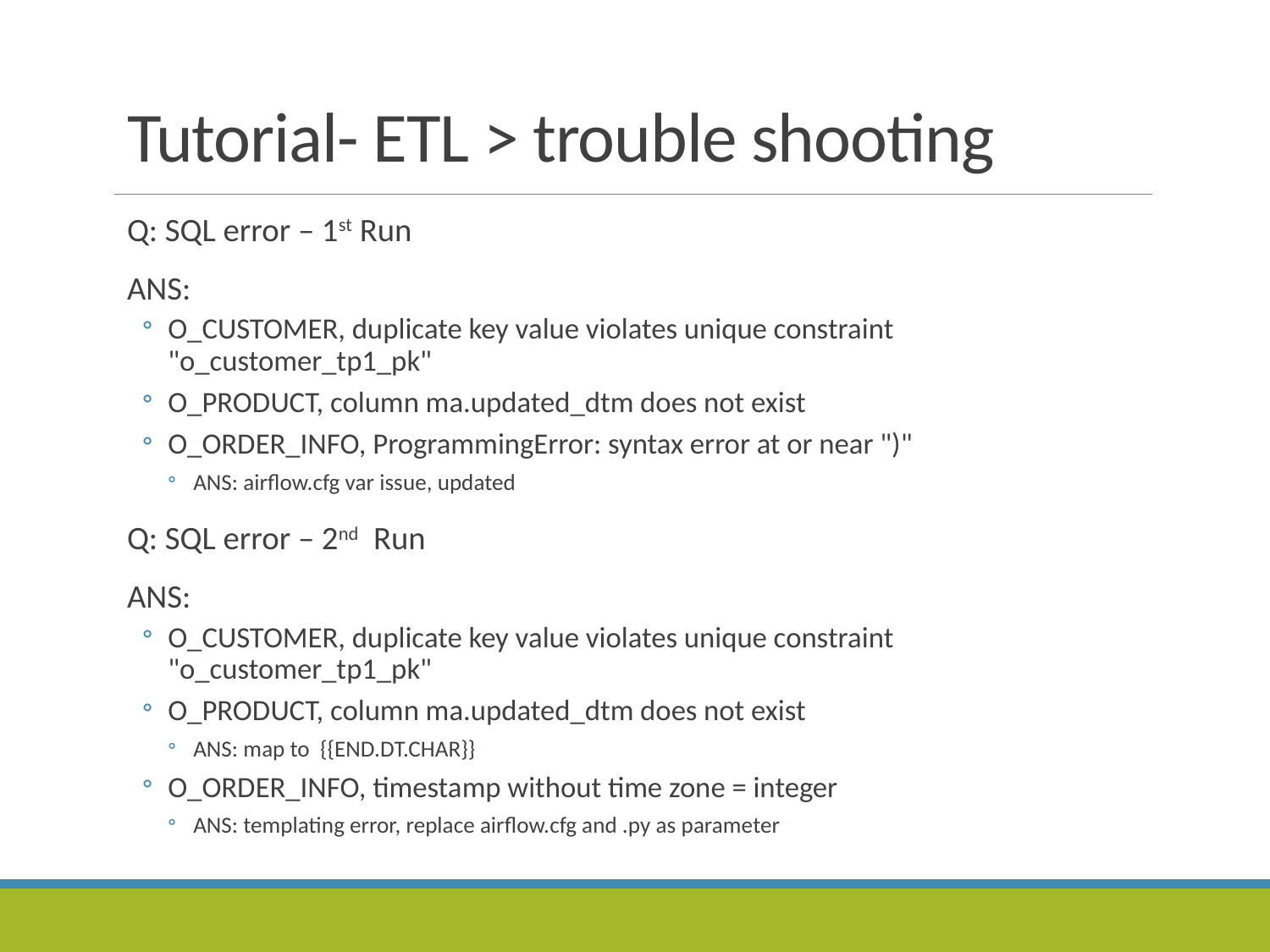

# Tutorial- ETL > trouble shooting
Q: SQL error – 1st Run
ANS:
O_CUSTOMER, duplicate key value violates unique constraint "o_customer_tp1_pk"
O_PRODUCT, column ma.updated_dtm does not exist
O_ORDER_INFO, ProgrammingError: syntax error at or near ")"
ANS: airflow.cfg var issue, updated
Q: SQL error – 2nd  Run
ANS:
O_CUSTOMER, duplicate key value violates unique constraint "o_customer_tp1_pk"
O_PRODUCT, column ma.updated_dtm does not exist
ANS: map to  {{END.DT.CHAR}}
O_ORDER_INFO, timestamp without time zone = integer
ANS: templating error, replace airflow.cfg and .py as parameter